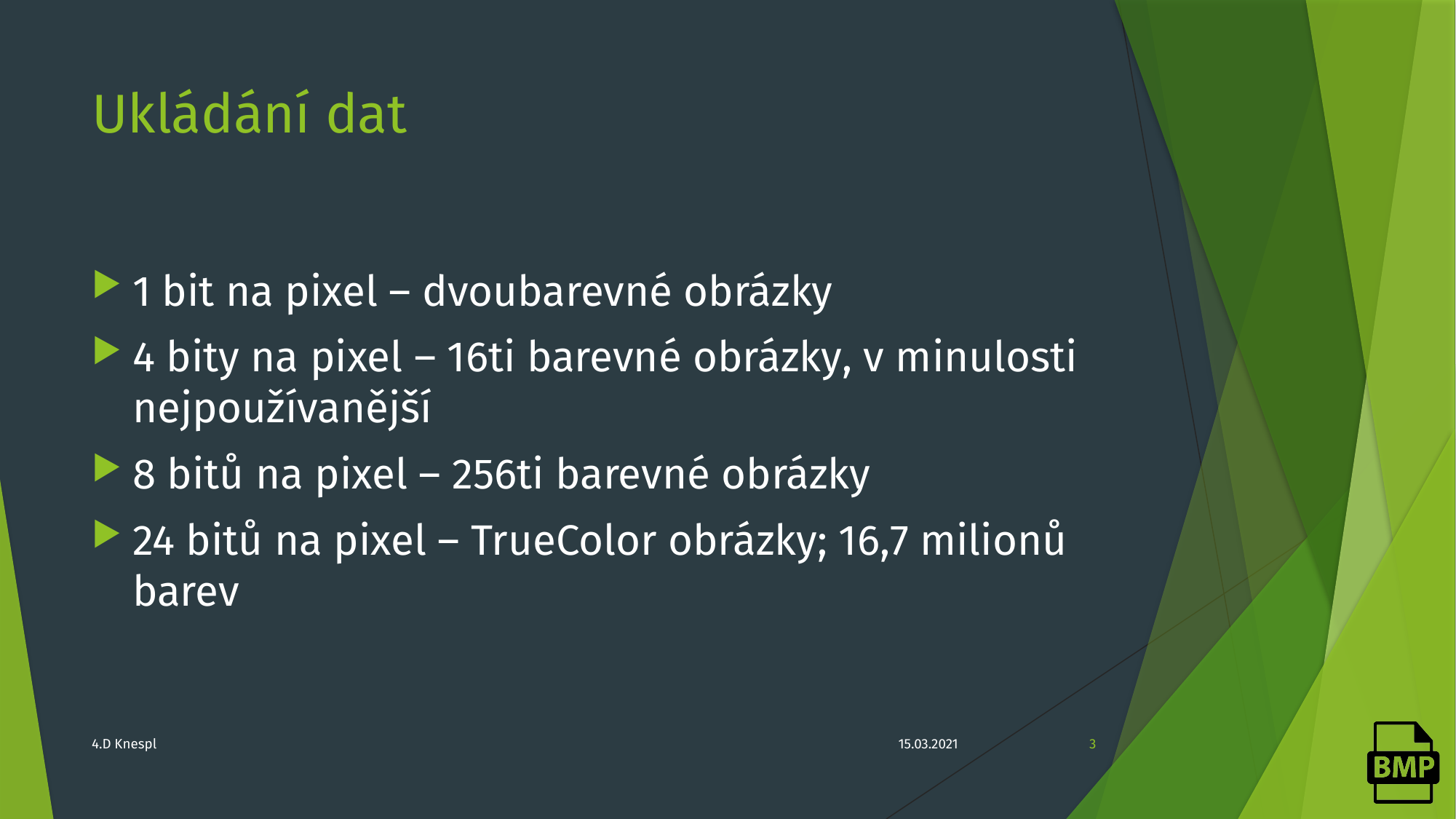

# Ukládání dat
1 bit na pixel – dvoubarevné obrázky
4 bity na pixel – 16ti barevné obrázky, v minulosti nejpoužívanější
8 bitů na pixel – 256ti barevné obrázky
24 bitů na pixel – TrueColor obrázky; 16,7 milionů barev
4.D Knespl
15.03.2021
3